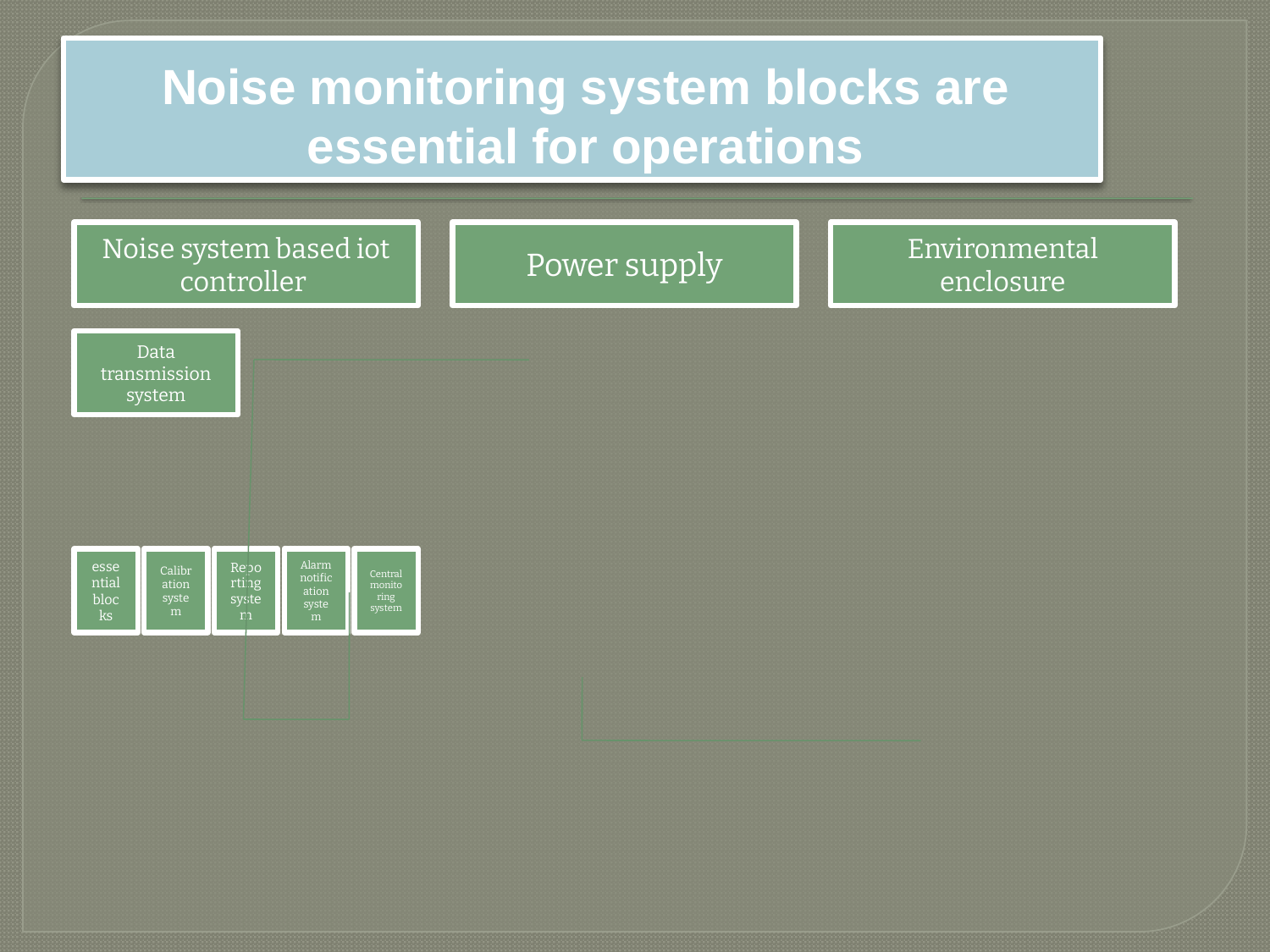

# Noise monitoring system blocks are essential for operations
Noise system based iot controller
Data transmission system
essential blocks
Calibration system
Alarm notification system
Central monitoring system
Reporting system
Power supply
Environmental enclosure